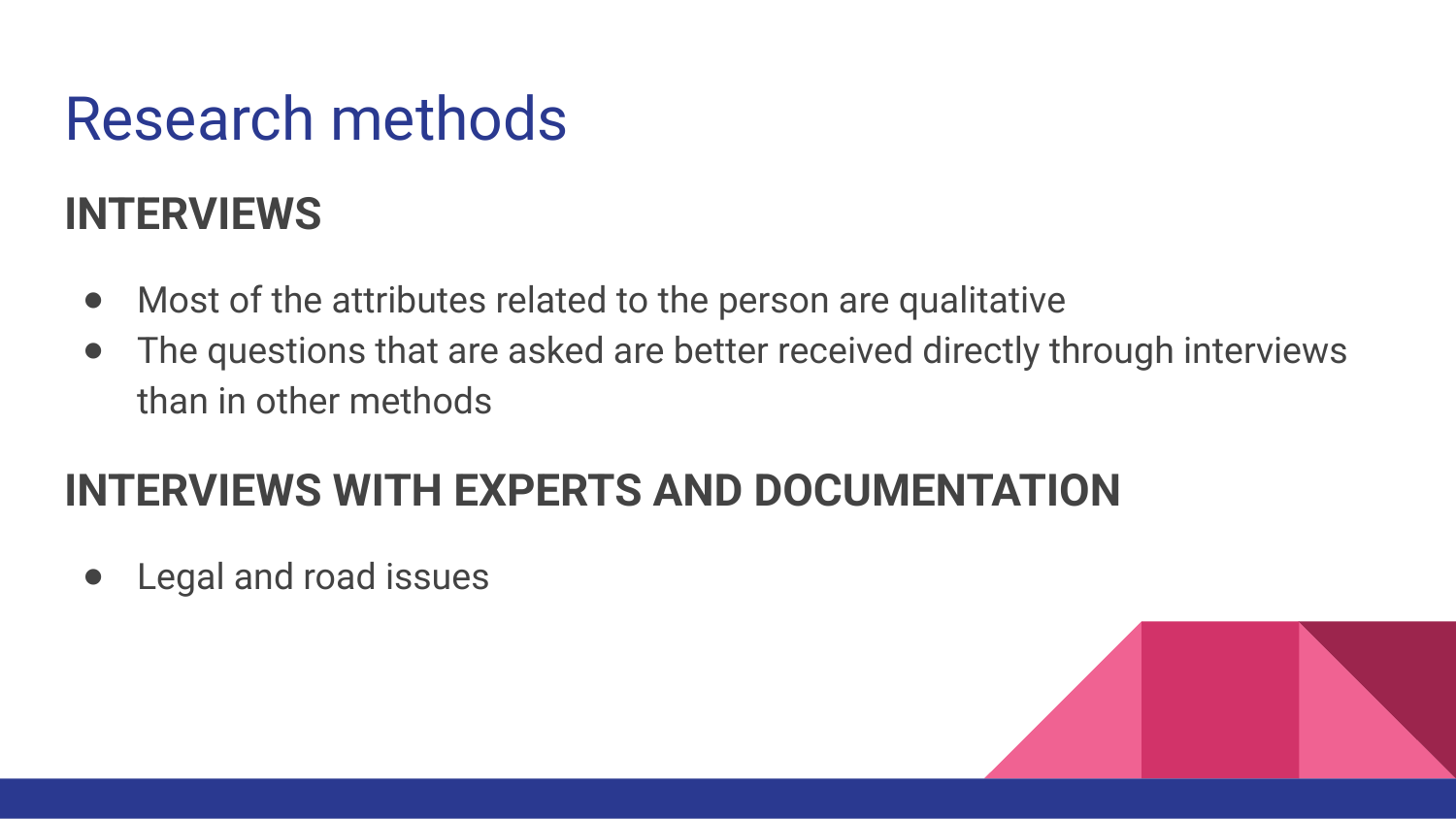

# Research methods
INTERVIEWS
Most of the attributes related to the person are qualitative
The questions that are asked are better received directly through interviews than in other methods
INTERVIEWS WITH EXPERTS AND DOCUMENTATION
Legal and road issues